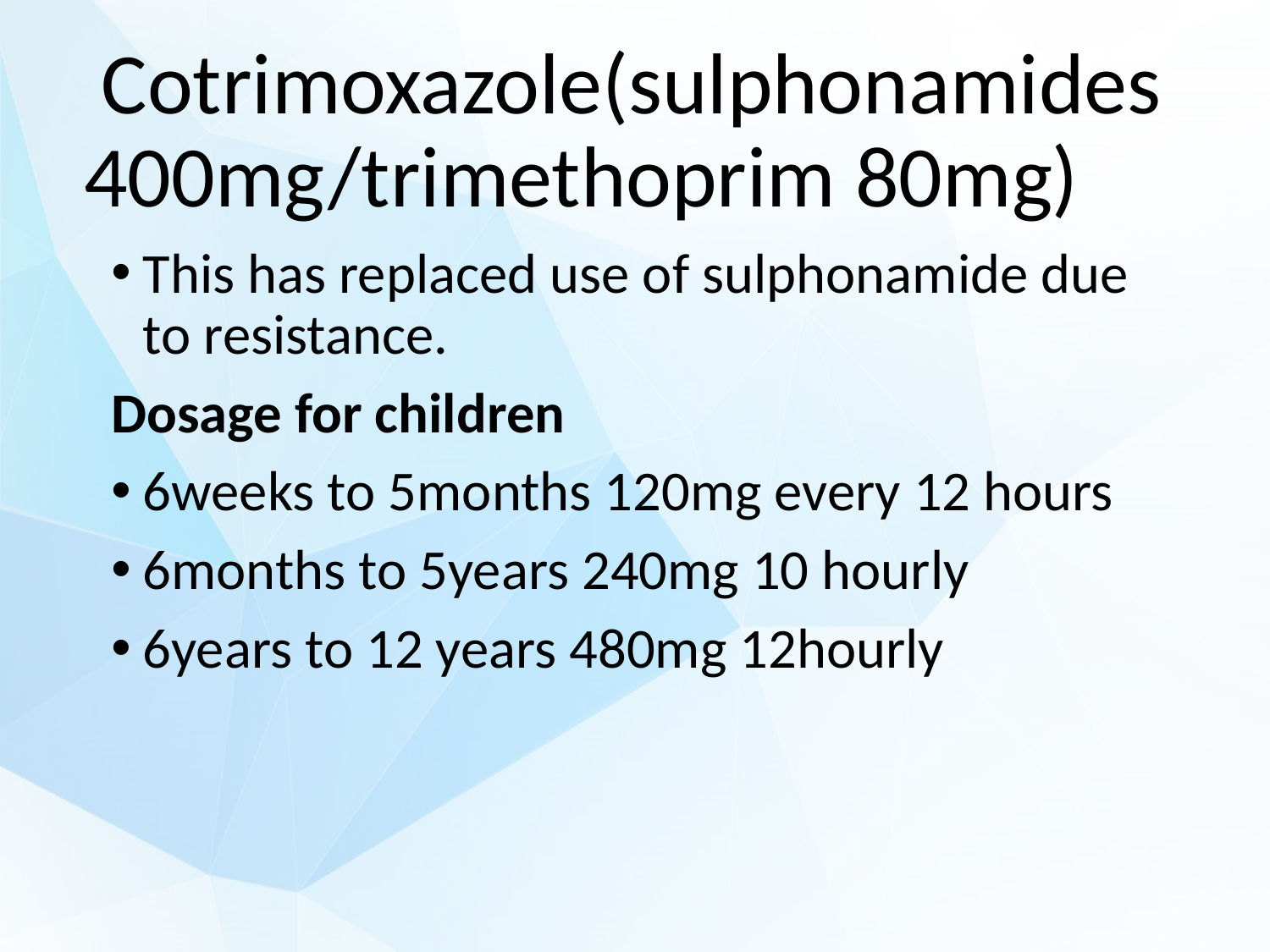

# Cotrimoxazole(sulphonamides 400mg/trimethoprim 80mg)
This has replaced use of sulphonamide due to resistance.
Dosage for children
6weeks to 5months 120mg every 12 hours
6months to 5years 240mg 10 hourly
6years to 12 years 480mg 12hourly